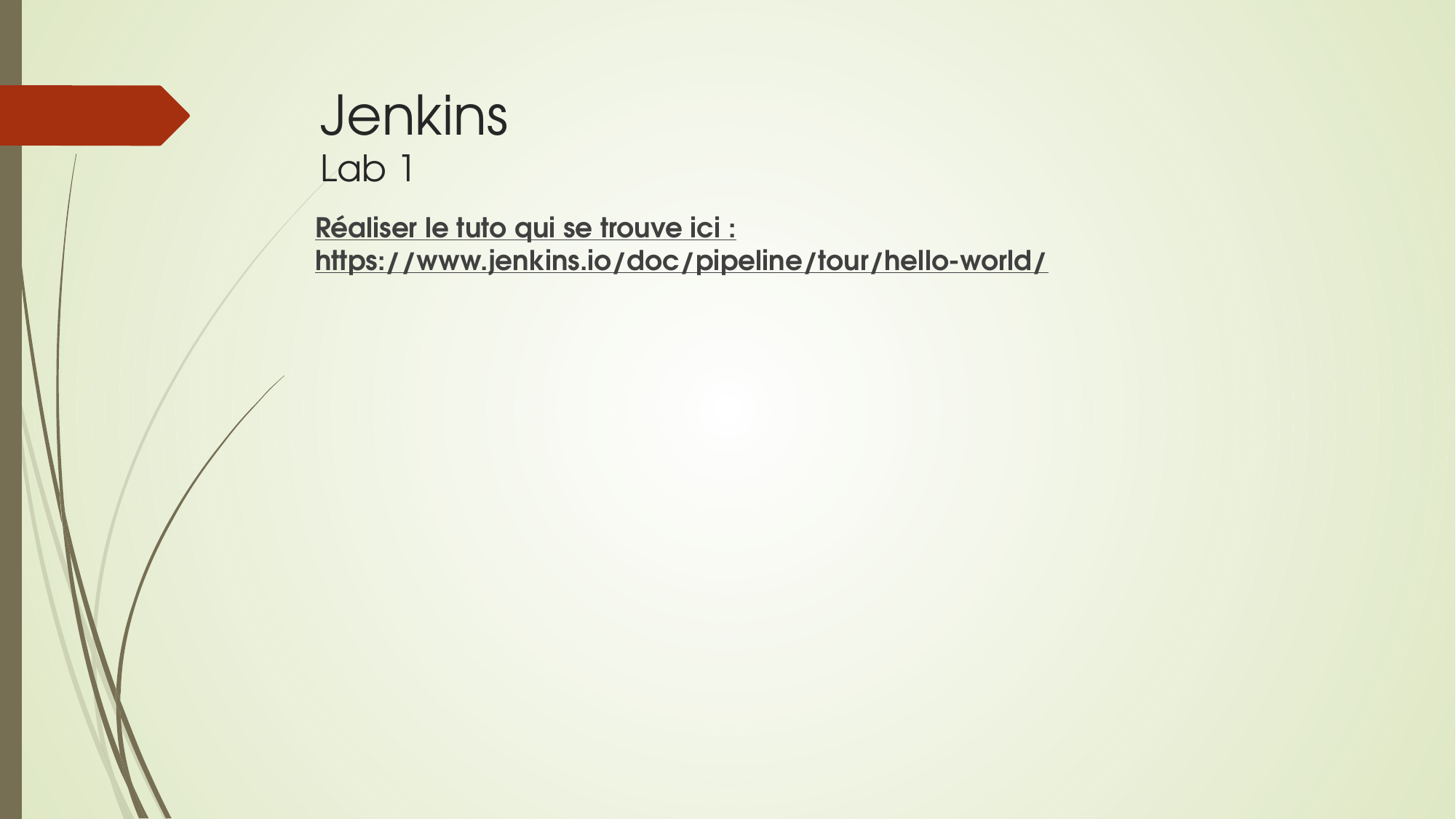

Jenkins
Lab 1
Réaliser le tuto qui se trouve ici : https://www.jenkins.io/doc/pipeline/tour/hello-world/